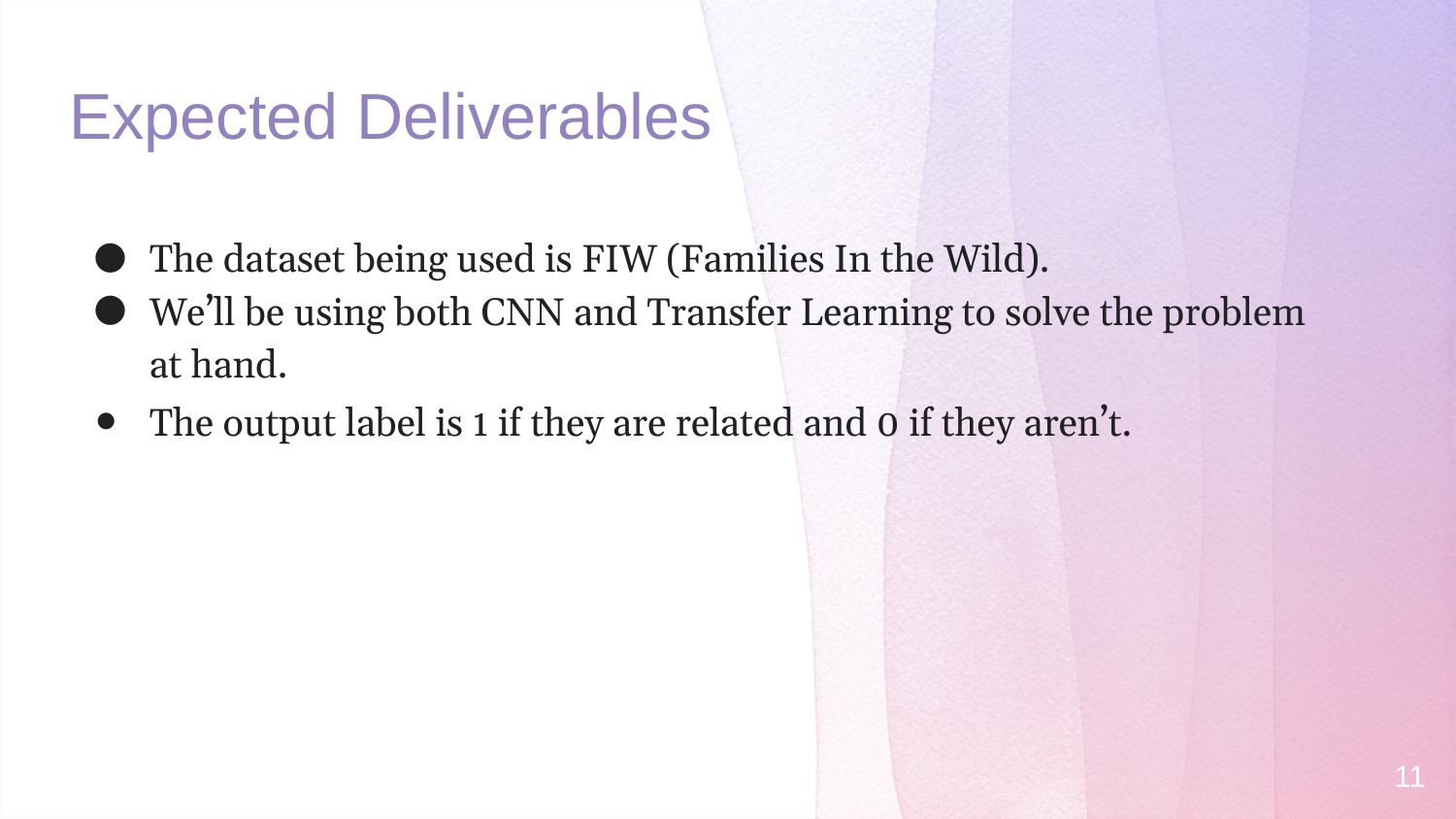

# Expected Deliverables
The dataset being used is FIW (Families In the Wild).
We’ll be using both CNN and Transfer Learning to solve the problem at hand.
The output label is 1 if they are related and 0 if they aren’t.

11